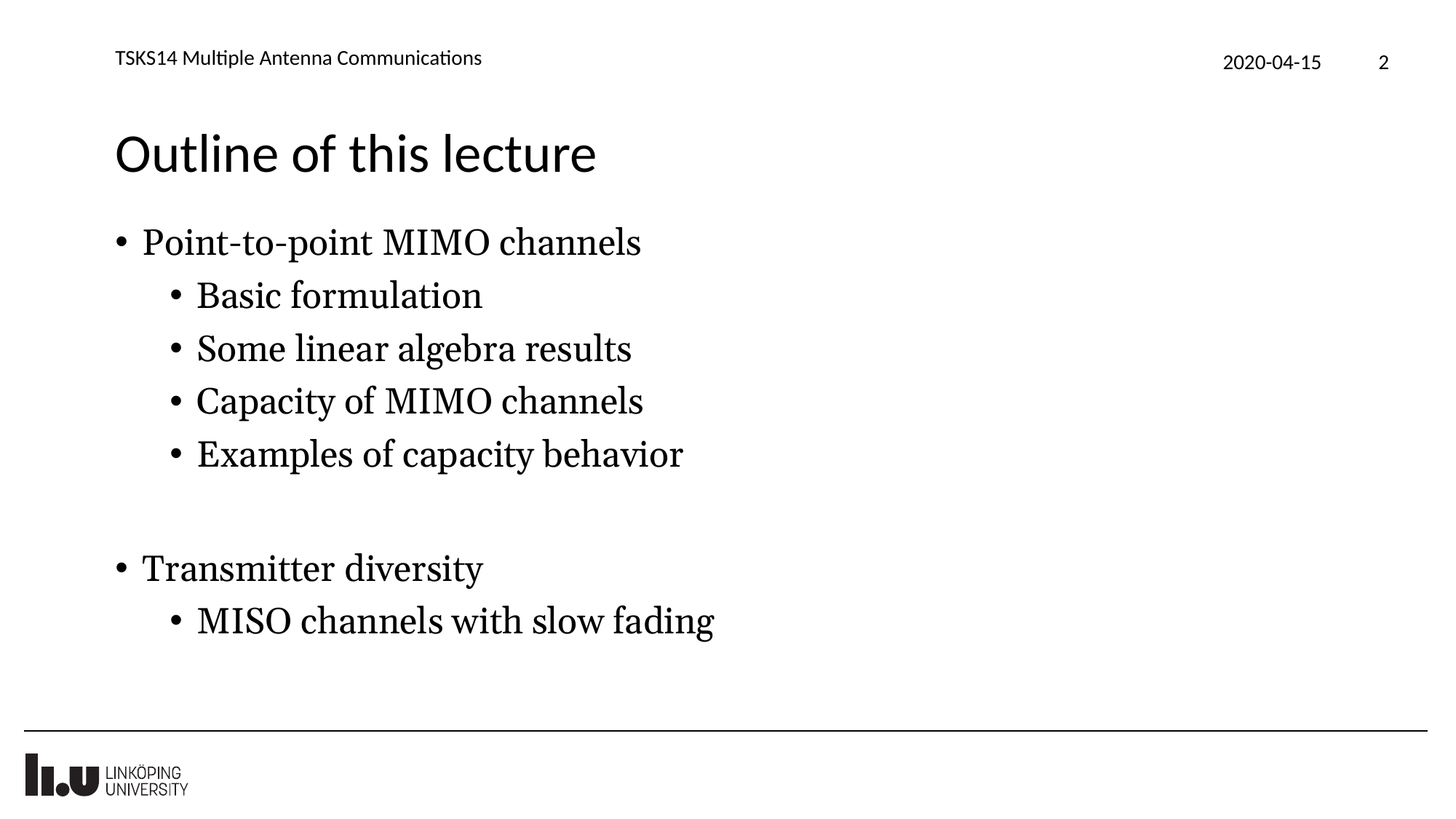

TSKS14 Multiple Antenna Communications
2020-04-15
2
# Outline of this lecture
Point-to-point MIMO channels
Basic formulation
Some linear algebra results
Capacity of MIMO channels
Examples of capacity behavior

Transmitter diversity
MISO channels with slow fading